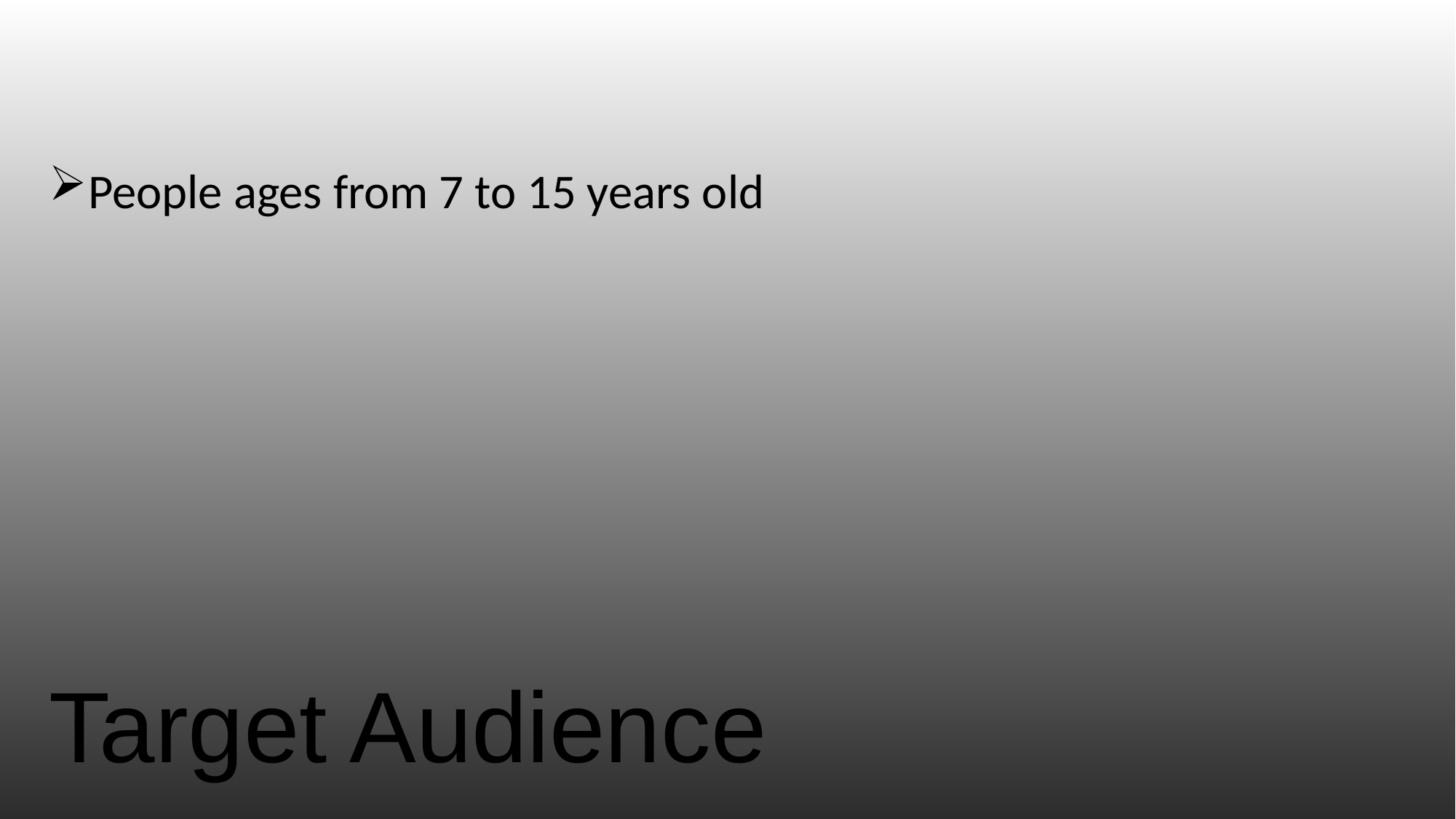

People ages from 7 to 15 years old

Target Audience